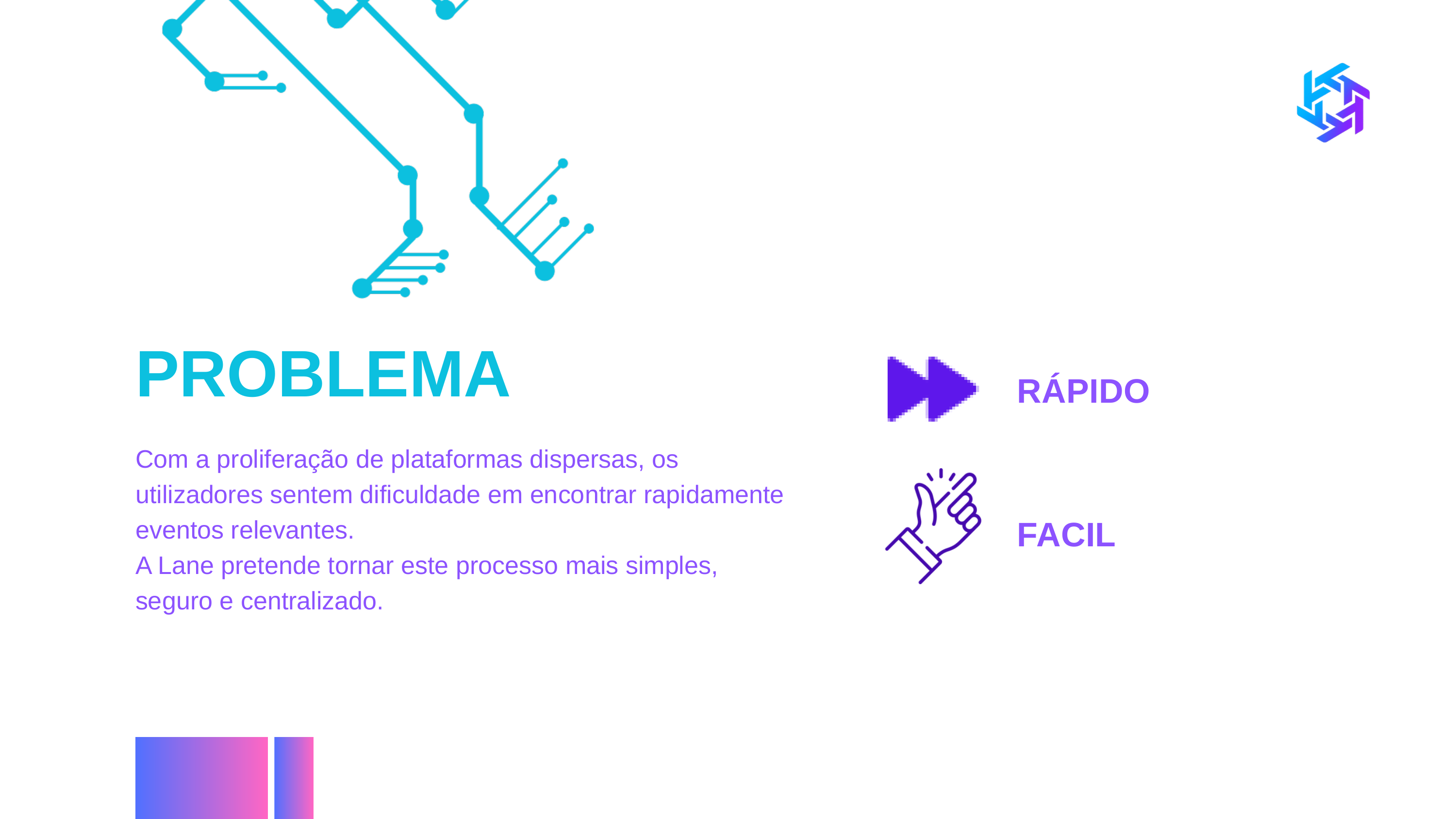

PROBLEMA

RÁPIDO
Com a proliferação de plataformas dispersas, os utilizadores sentem dificuldade em encontrar rapidamente eventos relevantes.
A Lane pretende tornar este processo mais simples, seguro e centralizado.

FACIL